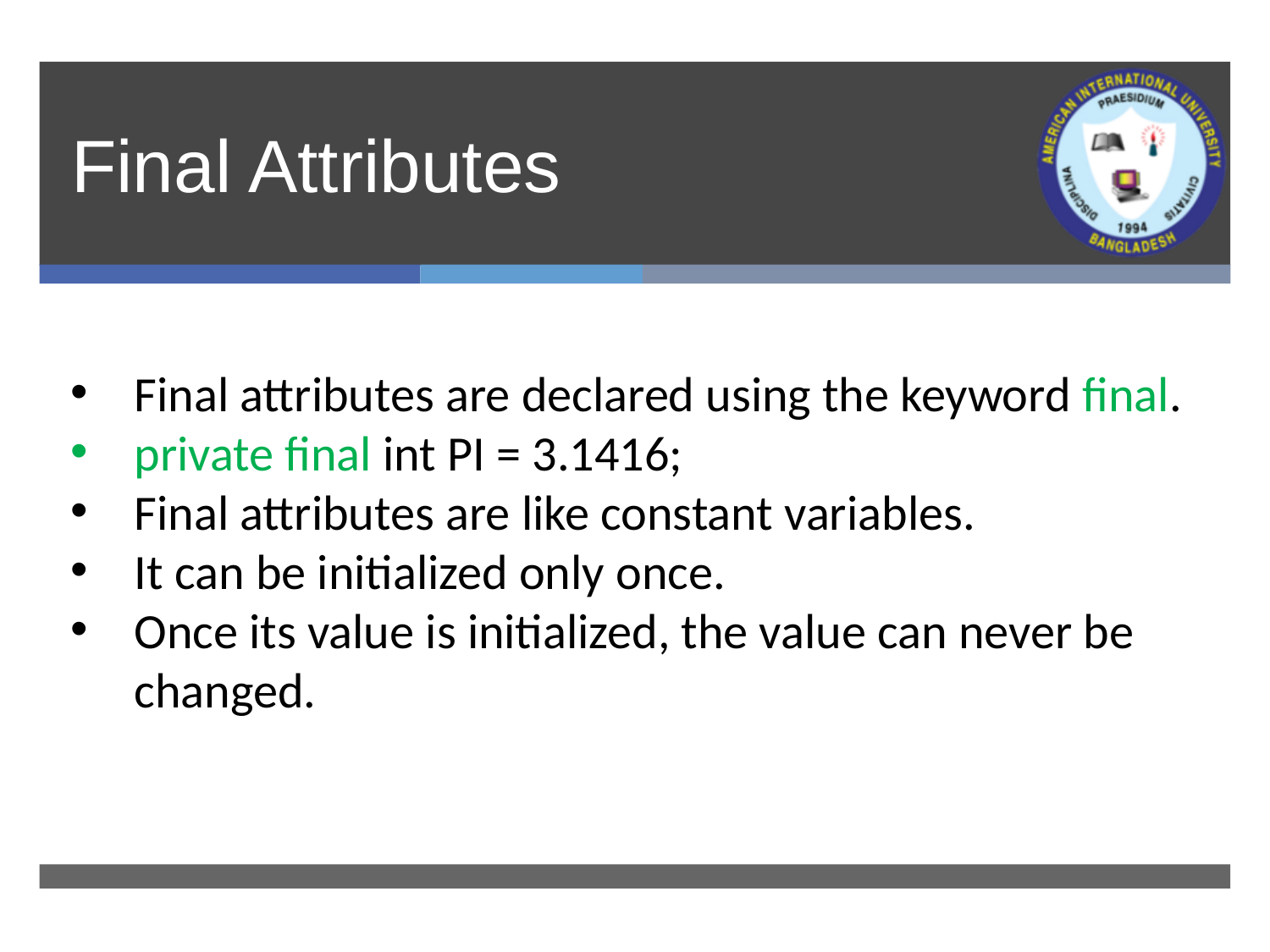

# Final Attributes

Final attributes are declared using the keyword final.
private final int PI = 3.1416;
Final attributes are like constant variables.
It can be initialized only once.
Once its value is initialized, the value can never be changed.